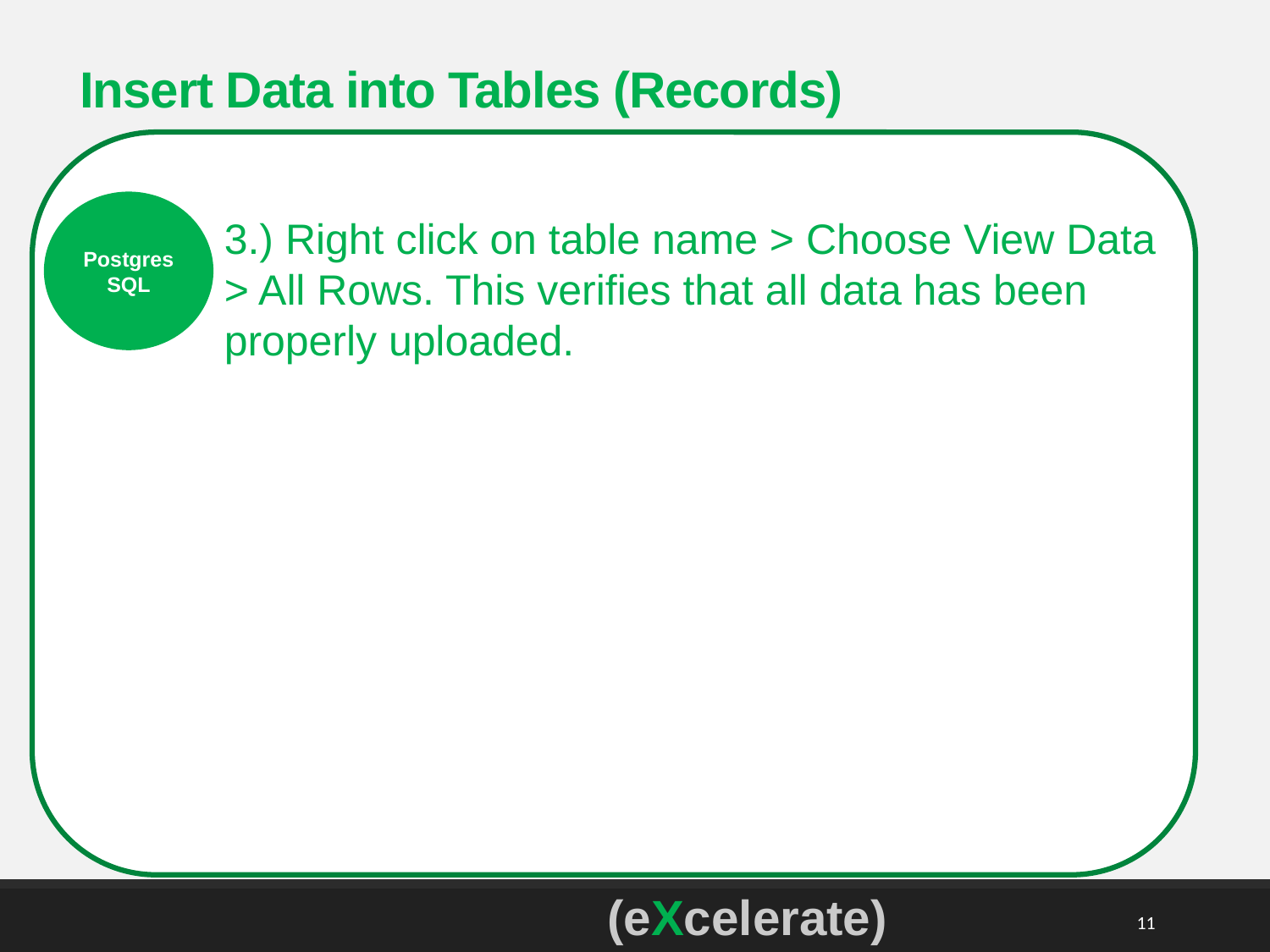

#
Insert Data into Tables (Records)

						````

Postgres SQL
3.) Right click on table name > Choose View Data > All Rows. This verifies that all data has been properly uploaded.
(eXcelerate)
11